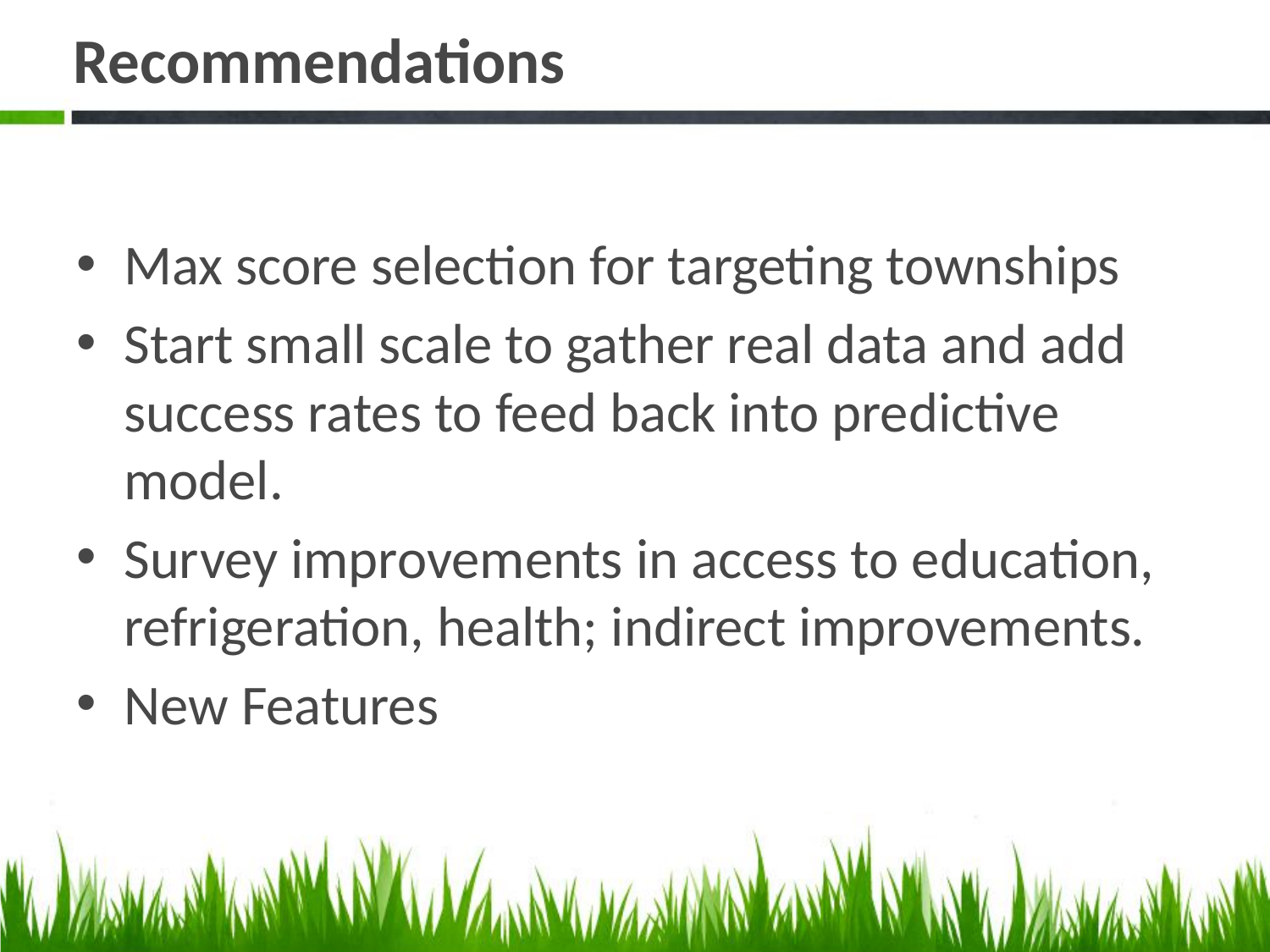

# Recommendations
Max score selection for targeting townships
Start small scale to gather real data and add success rates to feed back into predictive model.
Survey improvements in access to education, refrigeration, health; indirect improvements.
New Features